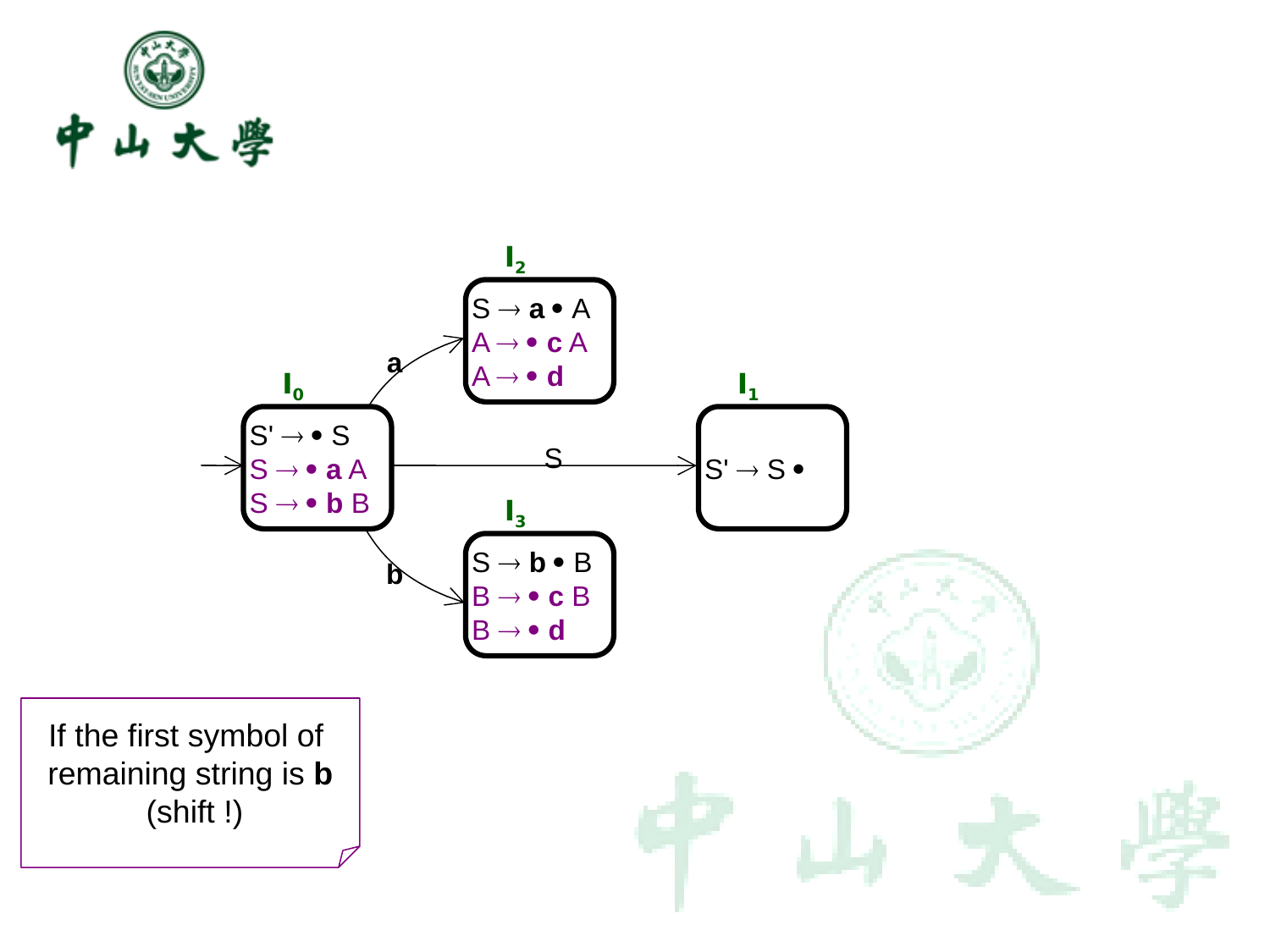

I2
S → a • A
A → • c A
A → • d

a
I0
S' → • S
S → • a A
S → • b B
I1
S' → S •
S

I3
S → b • B
B → • c B
B → • d
b
If the first symbol of
remaining string is b
 (shift !)